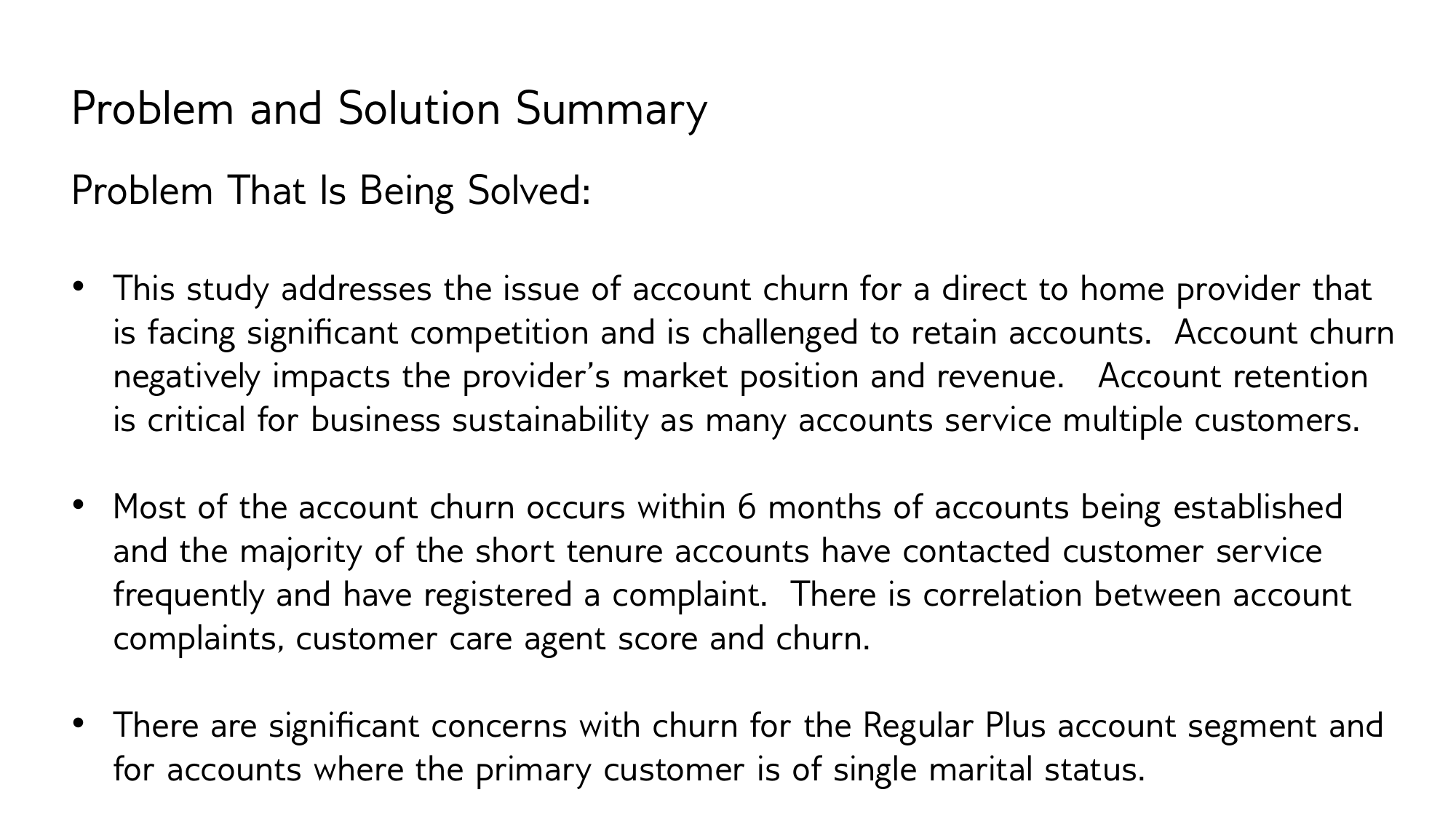

Problem and Solution Summary
Problem That Is Being Solved:

This study addresses the issue of account churn for a direct to home provider that is facing significant competition and is challenged to retain accounts.  Account churn negatively impacts the provider’s market position and revenue.   Account retention is critical for business sustainability as many accounts service multiple customers.

Most of the account churn occurs within 6 months of accounts being established and the majority of the short tenure accounts have contacted customer service frequently and have registered a complaint.  There is correlation between account complaints, customer care agent score and churn.

There are significant concerns with churn for the Regular Plus account segment and for accounts where the primary customer is of single marital status.